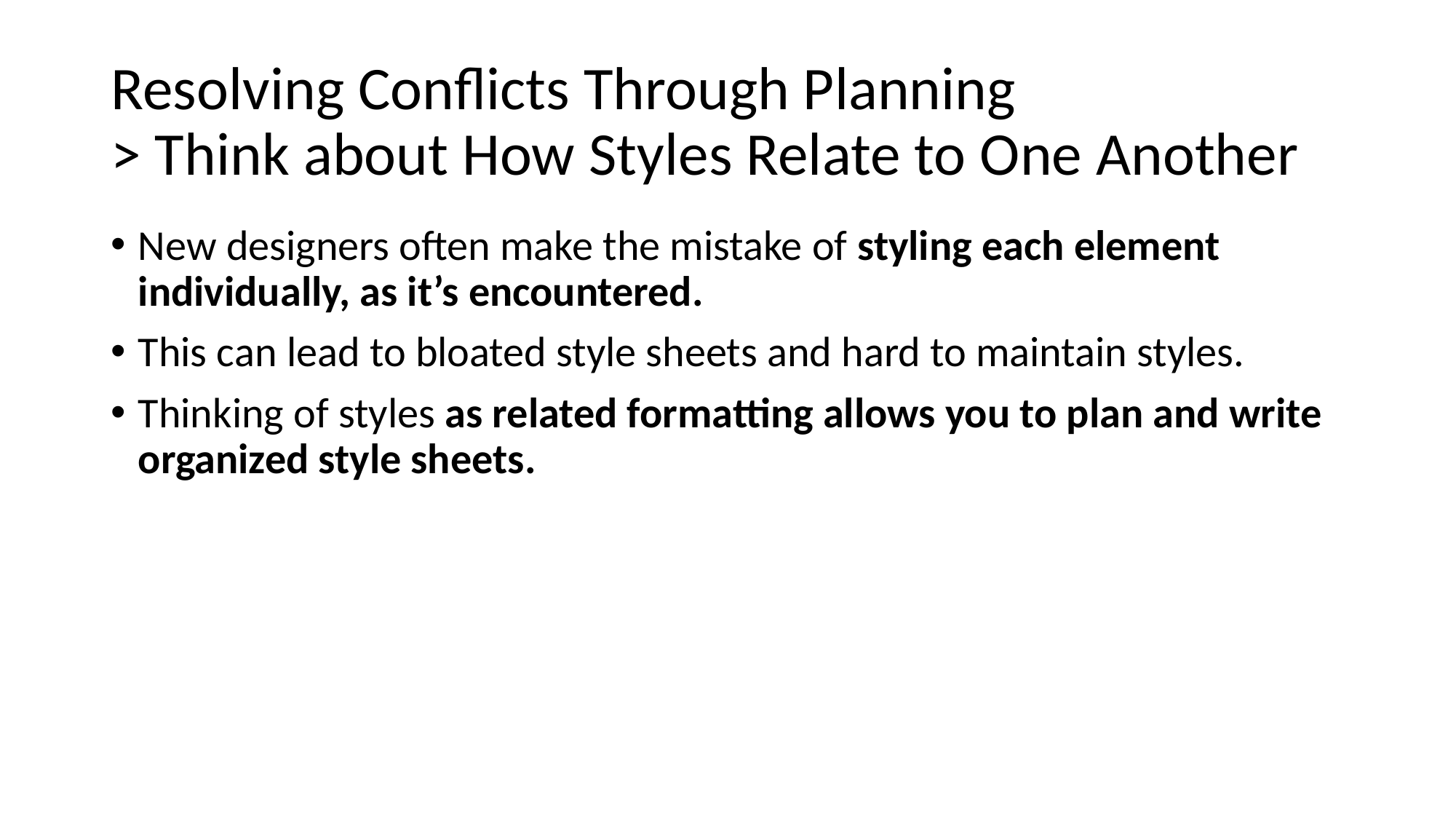

# Resolving Conflicts Through Planning > Think about How Styles Relate to One Another
New designers often make the mistake of styling each element individually, as it’s encountered.
This can lead to bloated style sheets and hard to maintain styles.
Thinking of styles as related formatting allows you to plan and write organized style sheets.